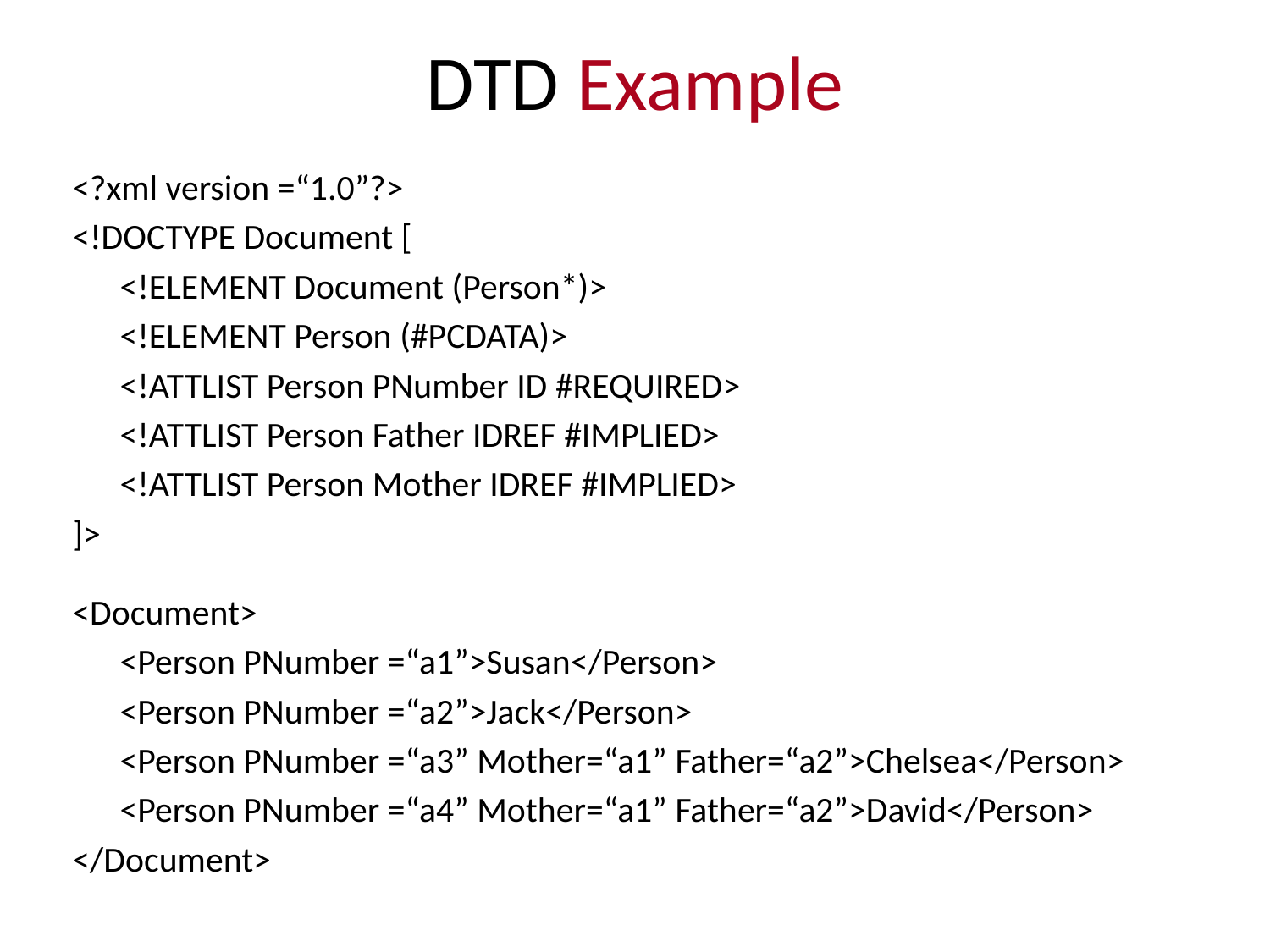

# DTD Example
<?xml version =“1.0”?>
<!DOCTYPE Document [
	<!ELEMENT Document (Person*)>
	<!ELEMENT Person (#PCDATA)>
	<!ATTLIST Person PNumber ID #REQUIRED>
	<!ATTLIST Person Father IDREF #IMPLIED>
	<!ATTLIST Person Mother IDREF #IMPLIED>
]>

<Document>
	<Person PNumber =“a1”>Susan</Person>
	<Person PNumber =“a2”>Jack</Person>
	<Person PNumber =“a3” Mother=“a1” Father=“a2”>Chelsea</Person>
	<Person PNumber =“a4” Mother=“a1” Father=“a2”>David</Person>
</Document>